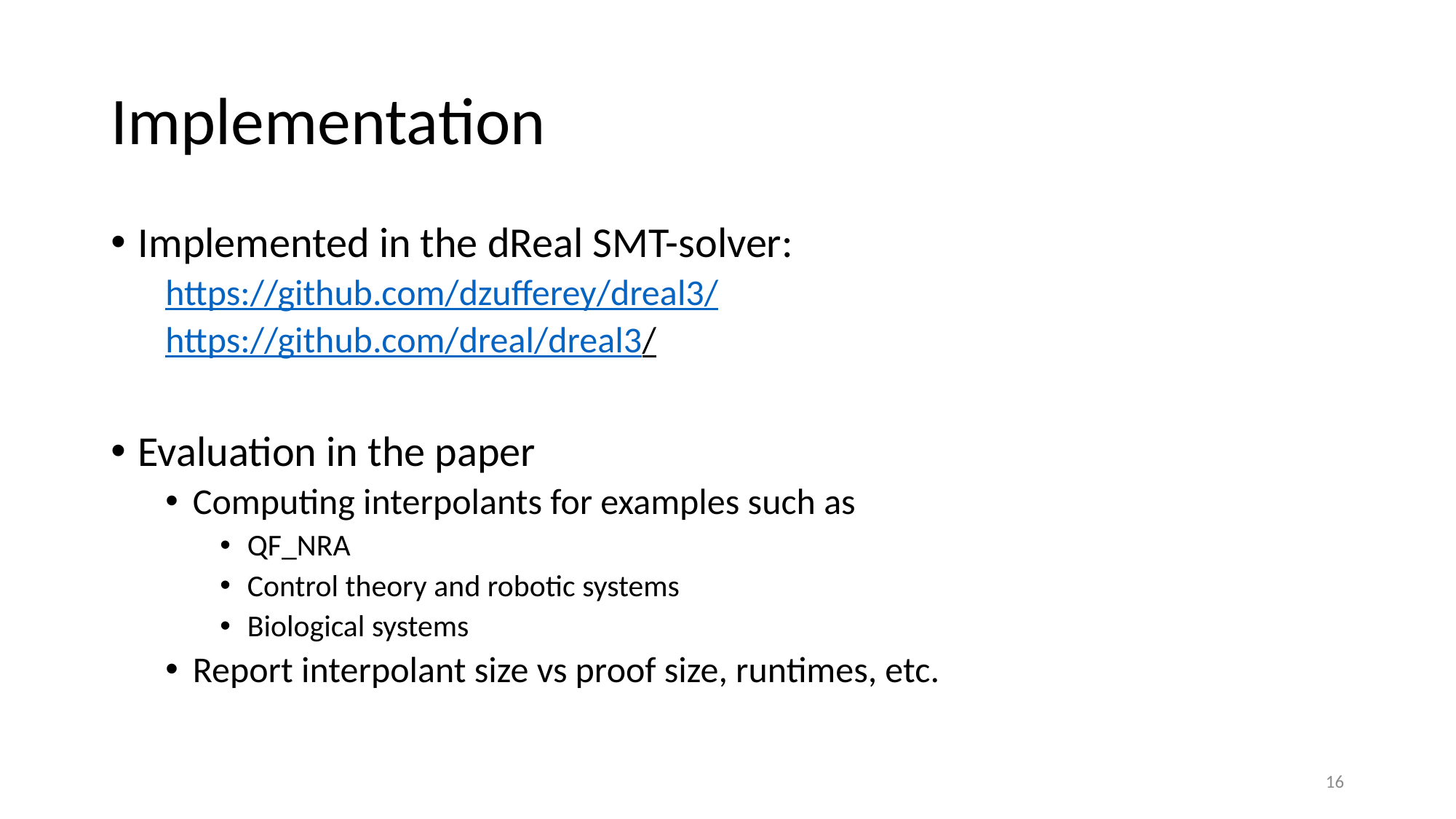

# Implementation
Implemented in the dReal SMT-solver:
https://github.com/dzufferey/dreal3/
https://github.com/dreal/dreal3/

Evaluation in the paper
Computing interpolants for examples such as
QF_NRA
Control theory and robotic systems
Biological systems
Report interpolant size vs proof size, runtimes, etc.
16